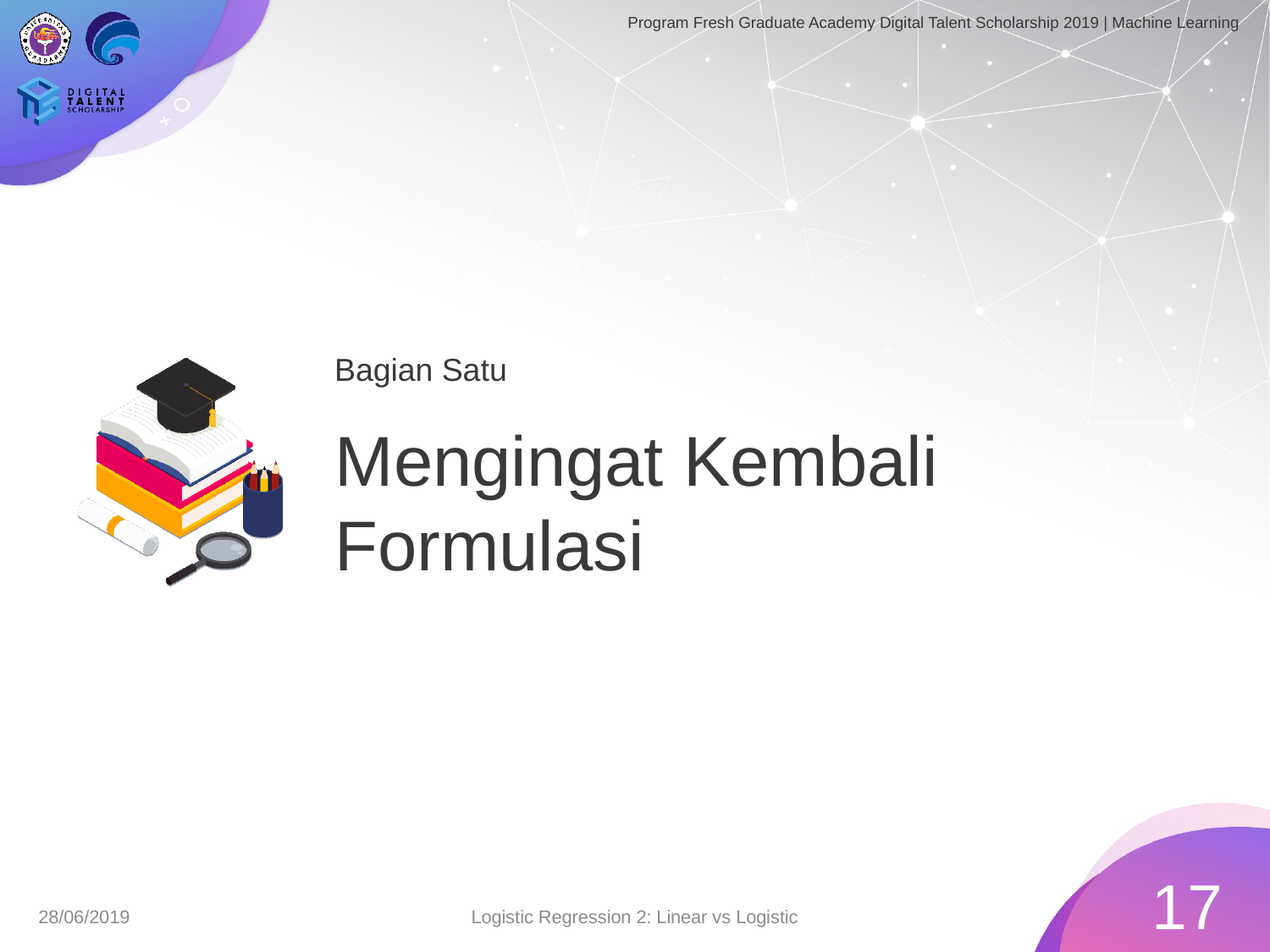

Bagian Satu
# Mengingat Kembali Formulasi
17
28/06/2019
Logistic Regression 2: Linear vs Logistic